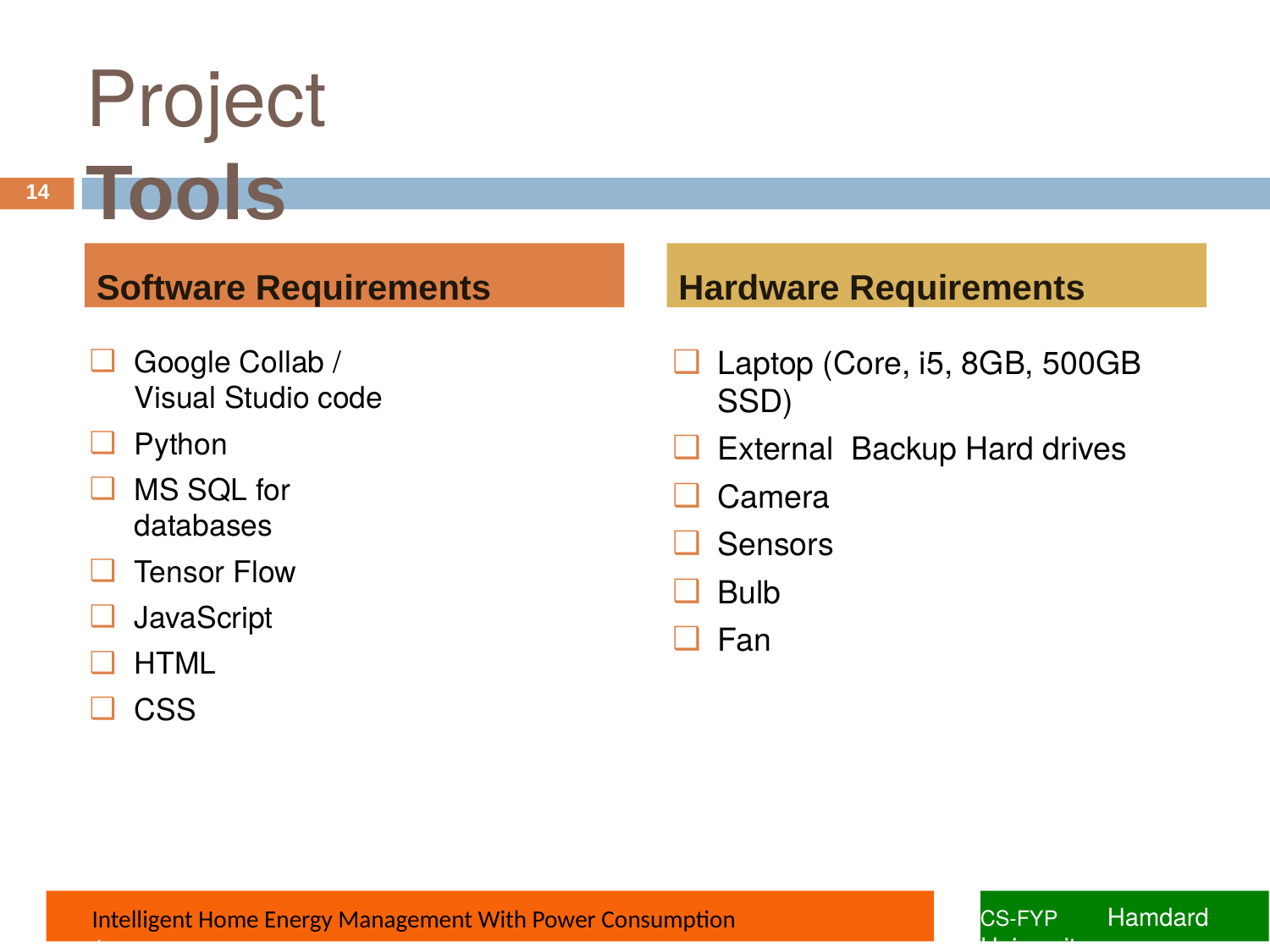

# Project Tools
14
Software Requirements
Hardware Requirements
Google Collab / Visual Studio code
Python
MS SQL for databases
Tensor Flow
JavaScript
HTML
CSS
Laptop (Core, i5, 8GB, 500GB  SSD)
External  Backup Hard drives
Camera
Sensors
Bulb
Fan
Sentimental Analysis during Video Conference
CS-FYP
Hamdard University

Sentimental Analysis during Video Conference
Sentimental Analysis during Video Conference
Sentimental Analysis during Video Conference
 Intelligent Home Energy Management With Power Consumption
CS-FYP	Hamdard University
Project name here
Project name here
Project name here
Project name here
Project name here